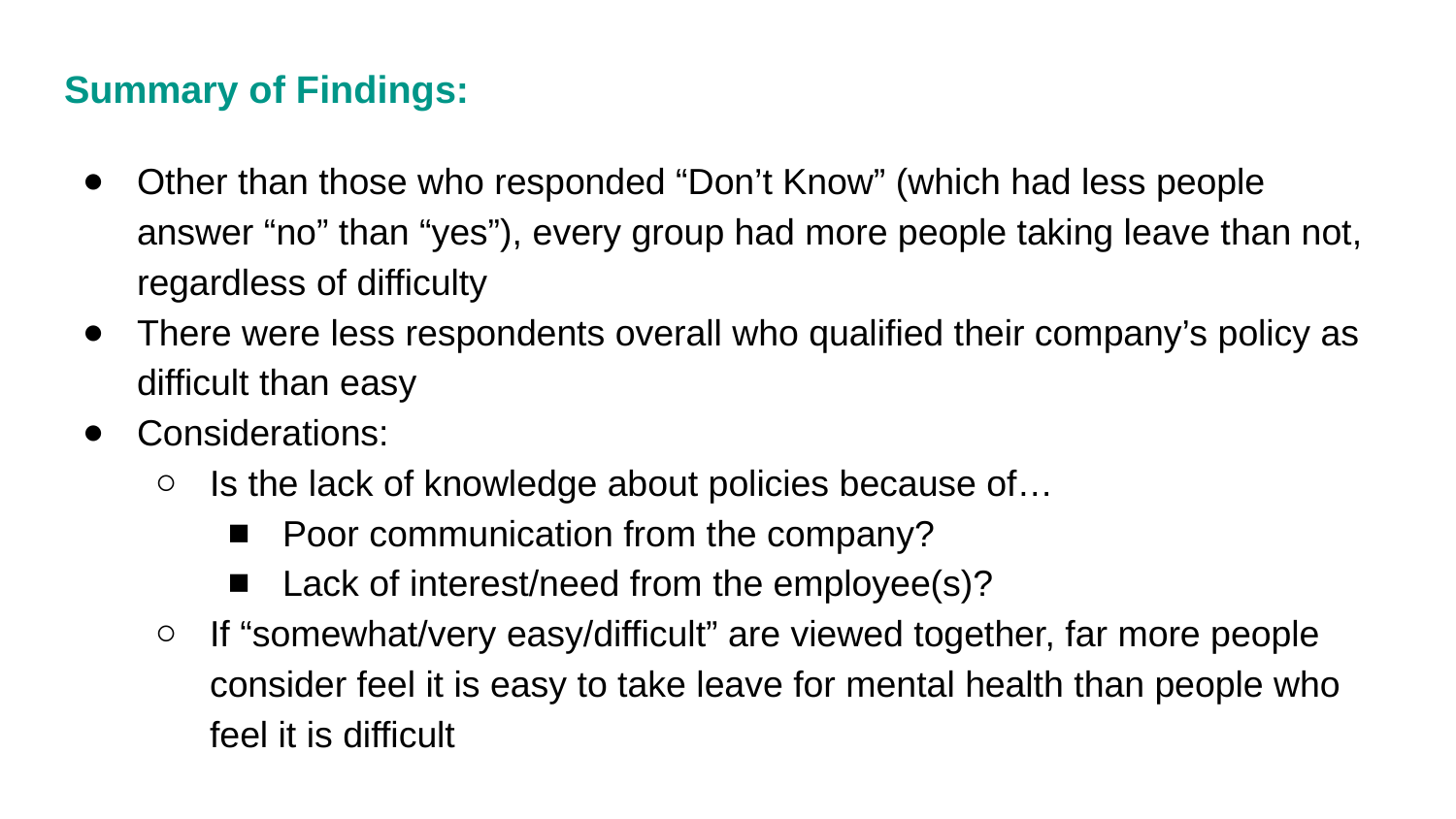

# Summary of Findings:
Other than those who responded “Don’t Know” (which had less people answer “no” than “yes”), every group had more people taking leave than not, regardless of difficulty
There were less respondents overall who qualified their company’s policy as difficult than easy
Considerations:
Is the lack of knowledge about policies because of…
Poor communication from the company?
Lack of interest/need from the employee(s)?
If “somewhat/very easy/difficult” are viewed together, far more people consider feel it is easy to take leave for mental health than people who feel it is difficult